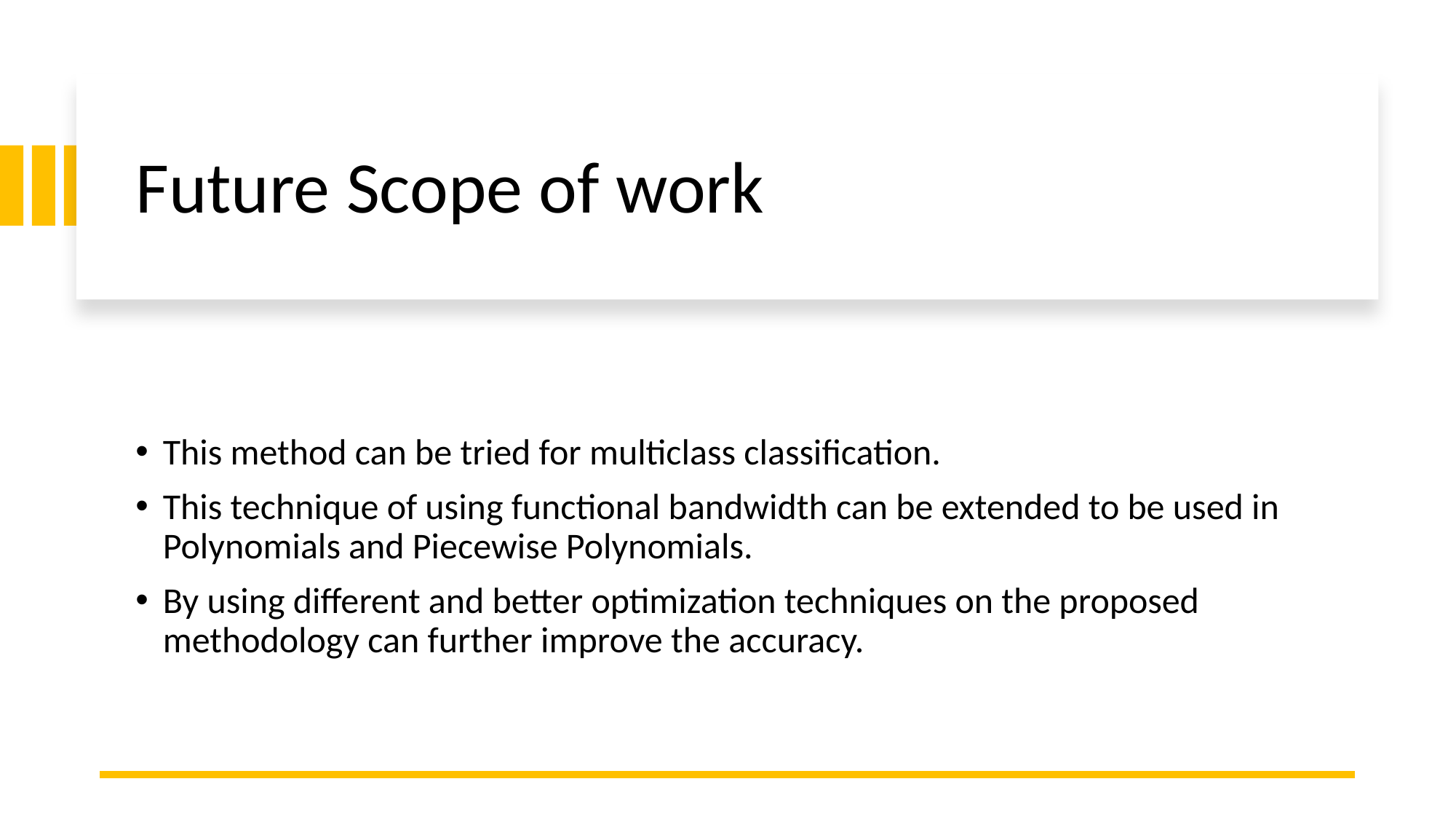

# Future Scope of work

This method can be tried for multiclass classification.
This technique of using functional bandwidth can be extended to be used in Polynomials and Piecewise Polynomials.
By using different and better optimization techniques on the proposed methodology can further improve the accuracy.